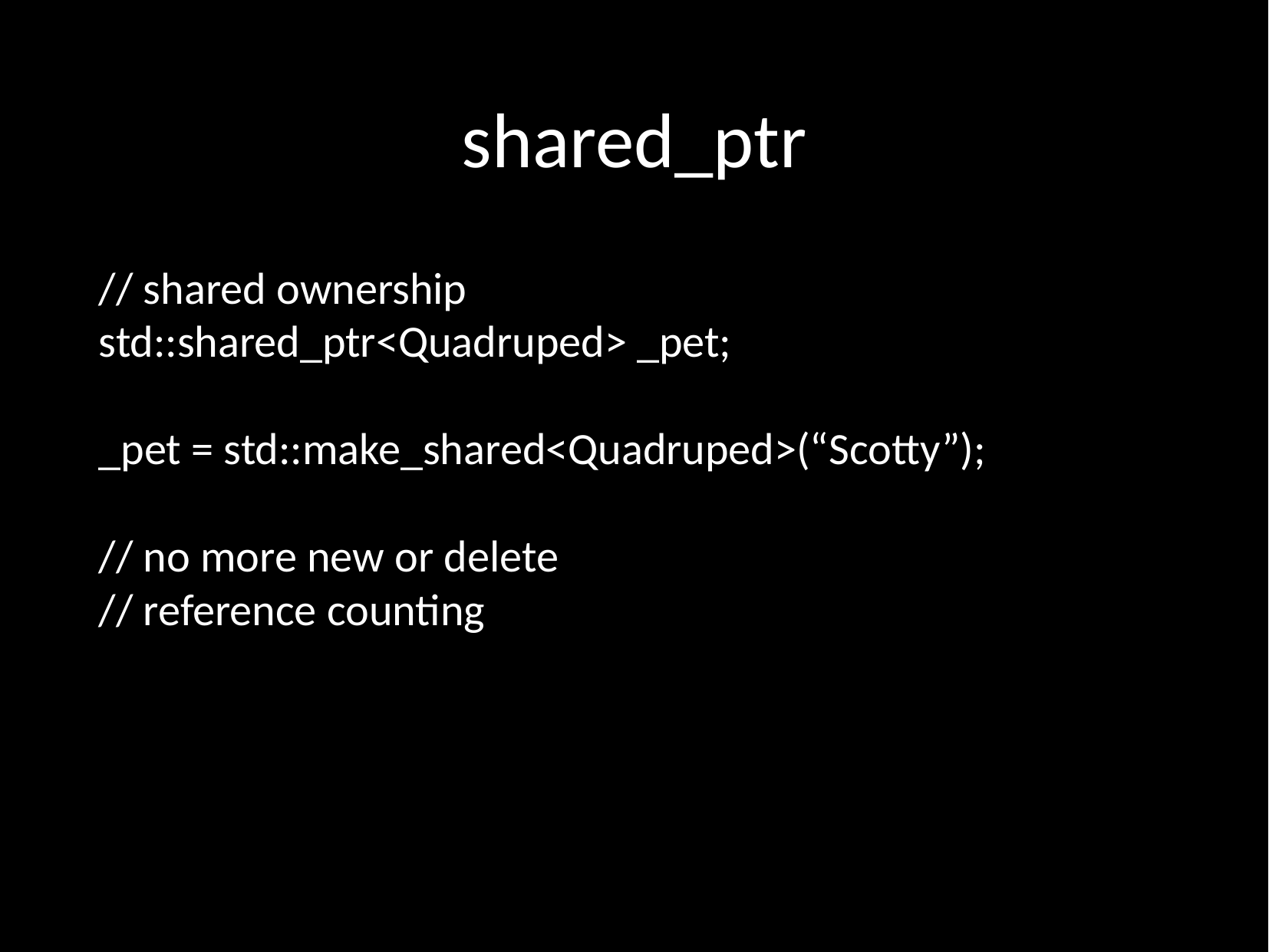

# shared_ptr
// shared ownership
std::shared_ptr<Quadruped> _pet;

_pet = std::make_shared<Quadruped>(“Scotty”);

// no more new or delete
// reference counting